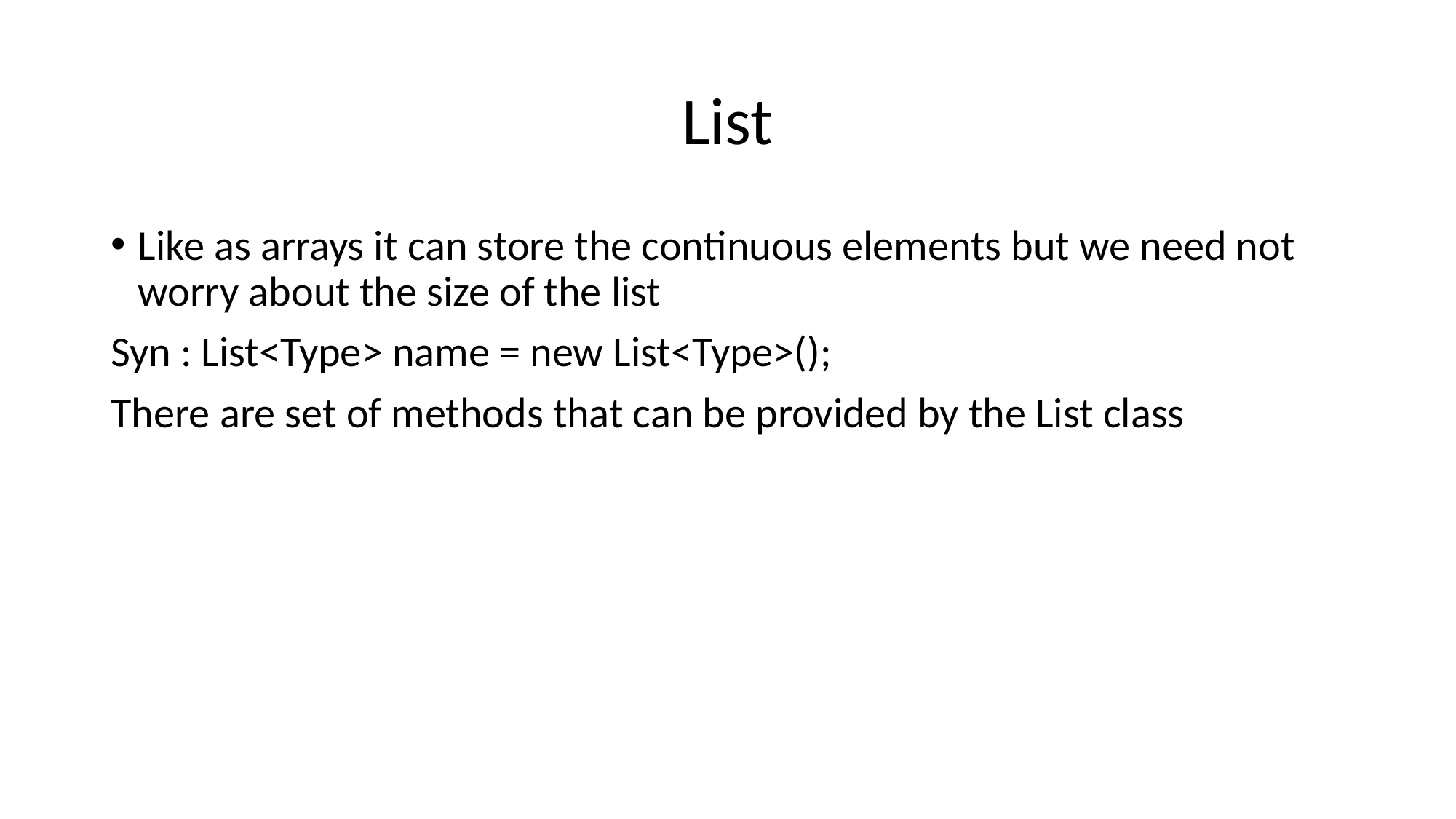

# List
Like as arrays it can store the continuous elements but we need not worry about the size of the list
Syn : List<Type> name = new List<Type>();
There are set of methods that can be provided by the List class